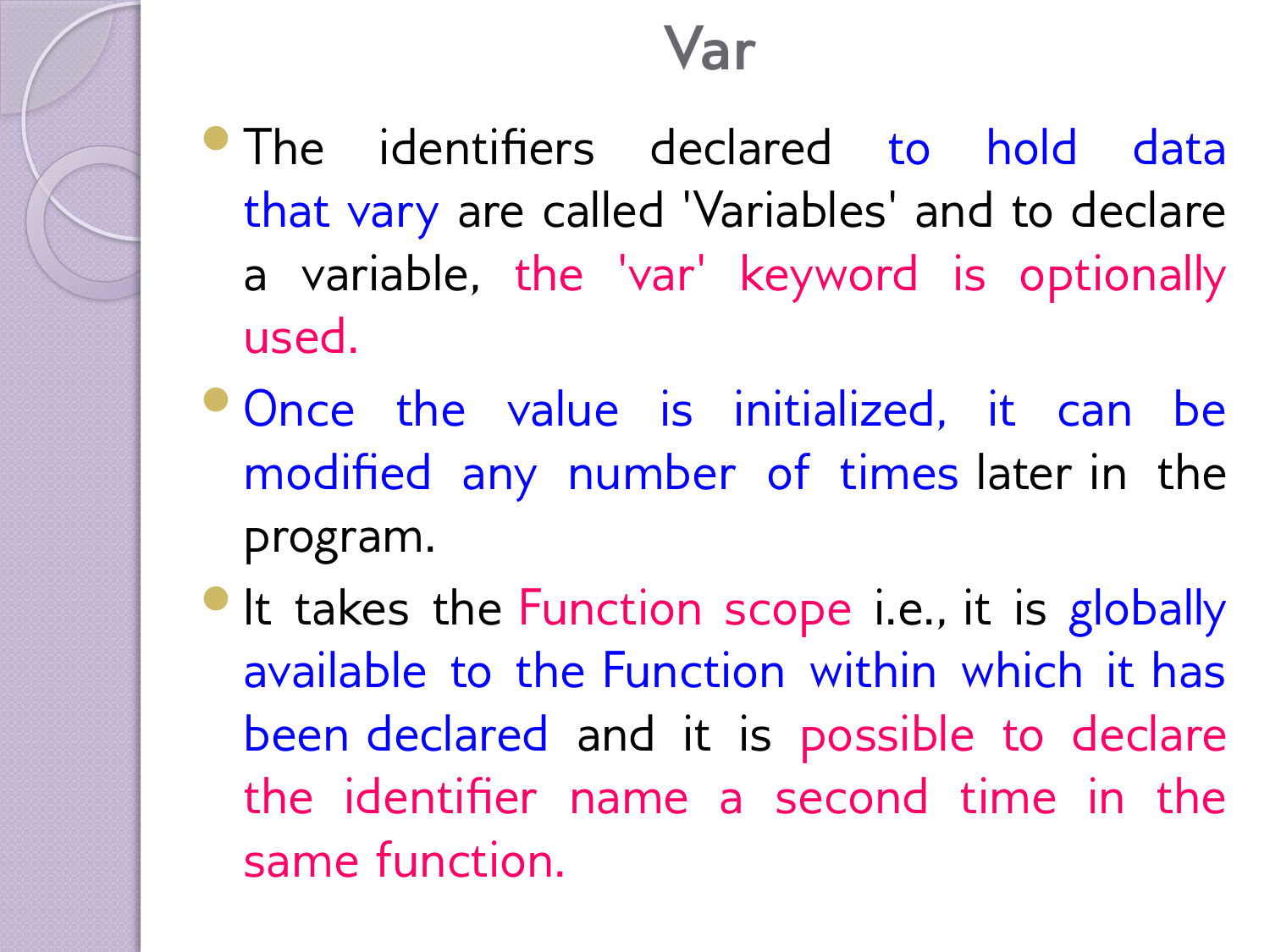

# Var
The identifiers declared to hold data that vary are called 'Variables' and to declare a variable, the 'var' keyword is optionally used.
Once the value is initialized, it can be modified any number of times later in the program.
It takes the Function scope i.e., it is globally available to the Function within which it has been declared and it is possible to declare the identifier name a second time in the same function.